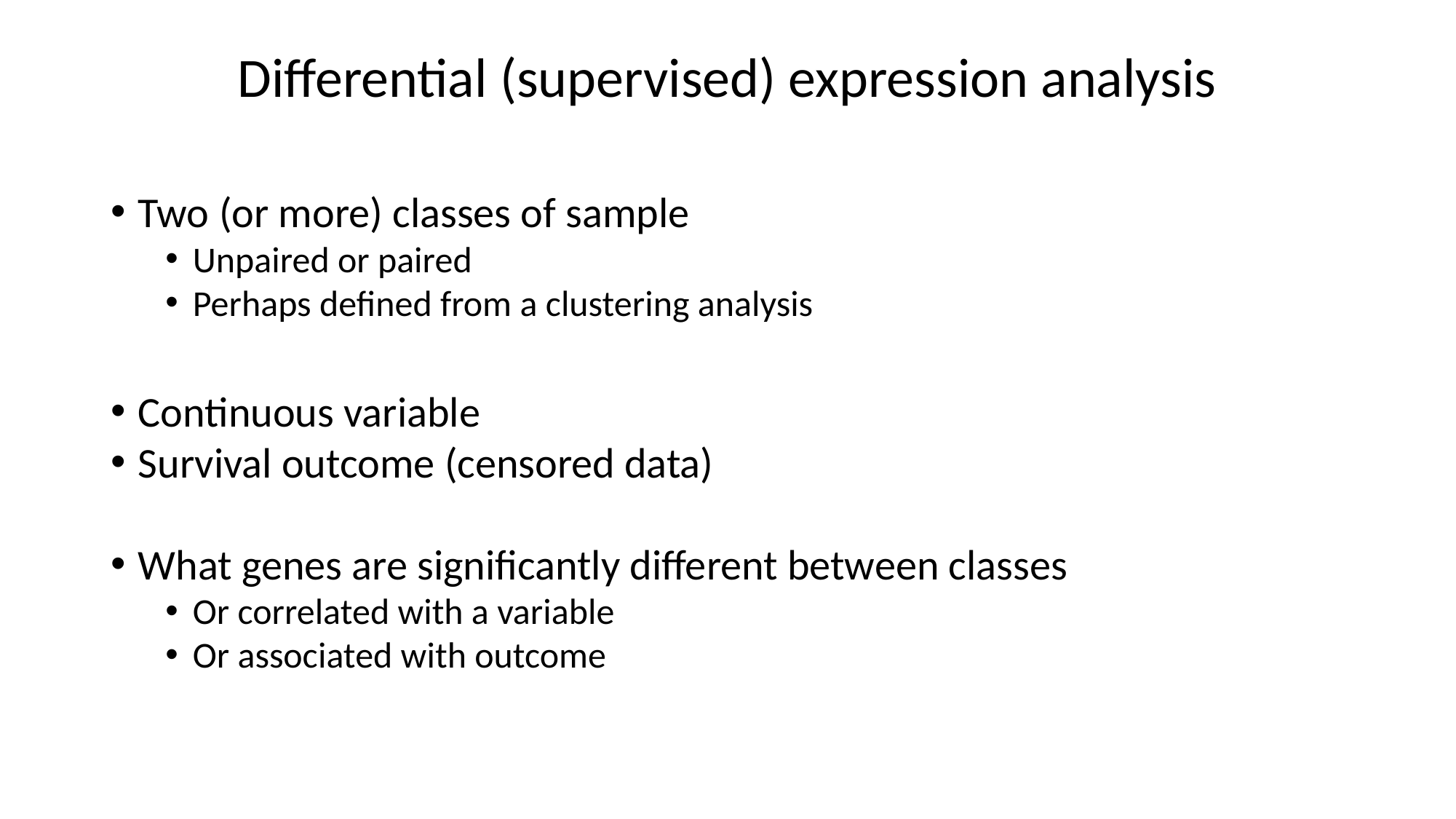

# Differential (supervised) expression analysis

Two (or more) classes of sample
Unpaired or paired
Perhaps defined from a clustering analysis

Continuous variable
Survival outcome (censored data)

What genes are significantly different between classes
Or correlated with a variable
Or associated with outcome